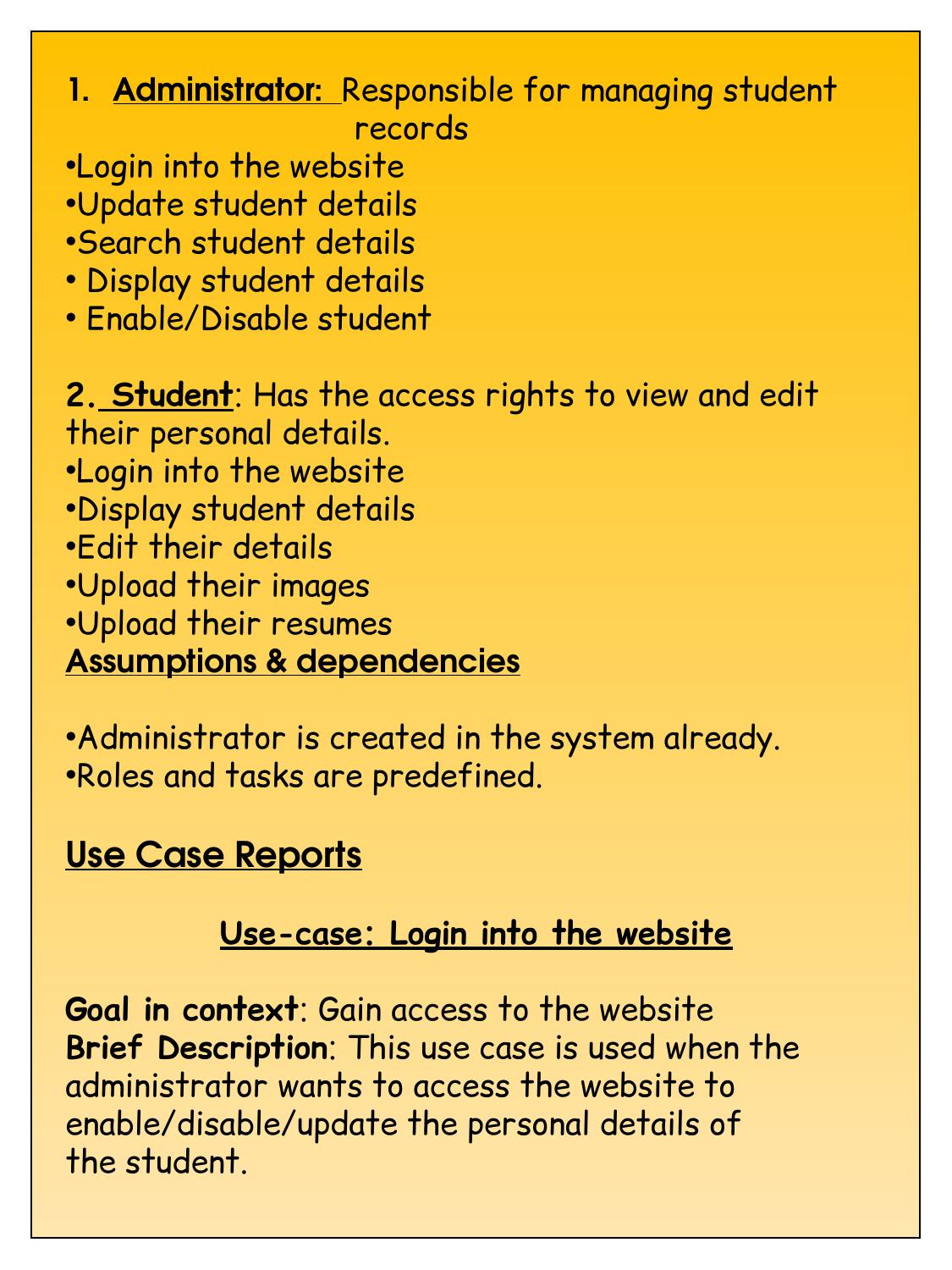

Administrator:  Responsible for managing student
                     records
Login into the website
Update student details
Search student details
 Display student details
 Enable/Disable student

2. Student: Has the access rights to view and edit their personal details.
Login into the website
Display student details
Edit their details
Upload their images
Upload their resumes
Assumptions & dependencies

Administrator is created in the system already.
Roles and tasks are predefined.

Use Case Reports

Use-case: Login into the website

Goal in context: Gain access to the website
Brief Description: This use case is used when the administrator wants to access the website to enable/disable/update the personal details of
the student.

..
11